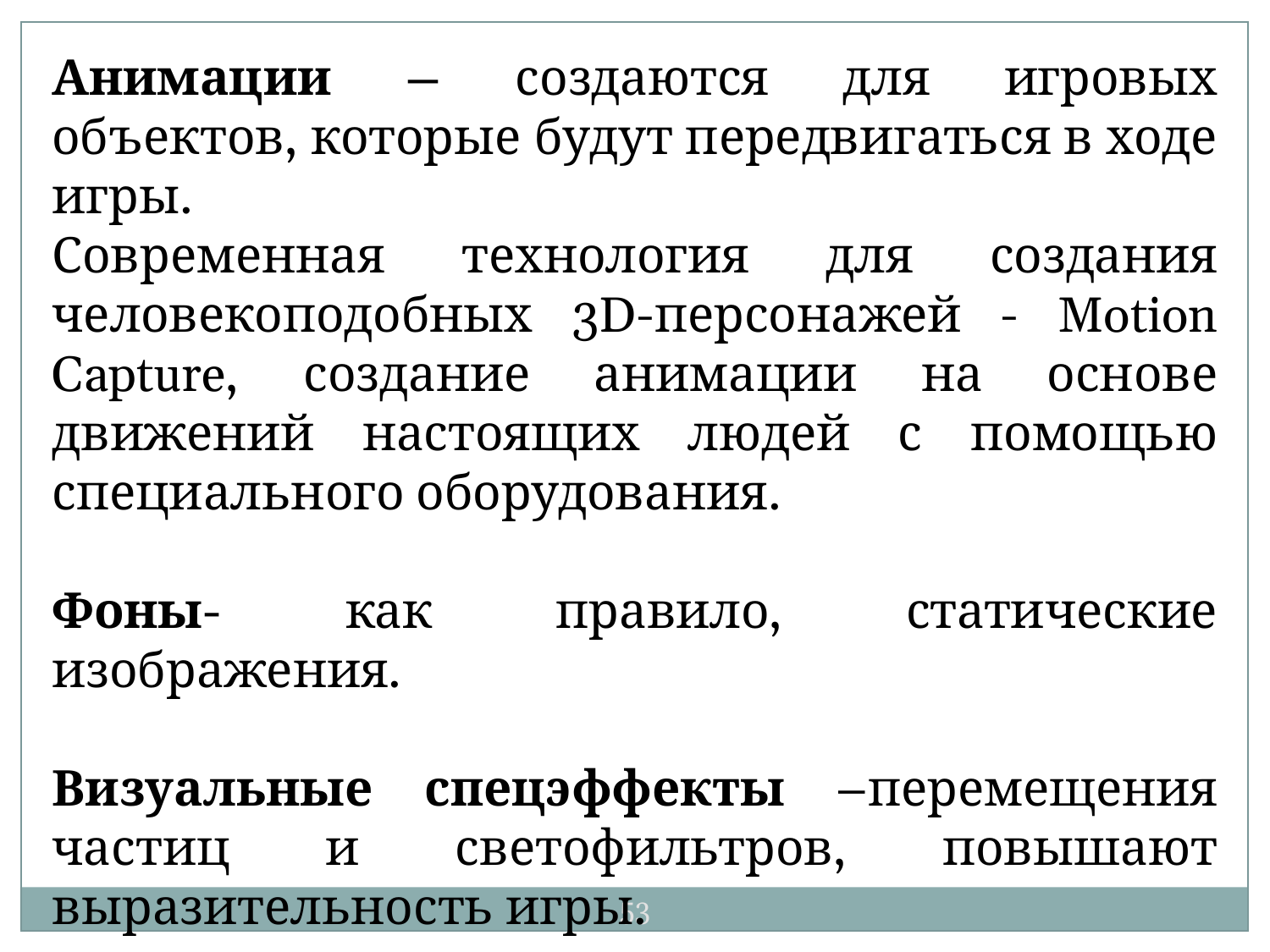

Анимации – создаются для игровых объектов, которые будут передвигаться в ходе игры.
Современная технология для создания человекоподобных 3D-персонажей - Motion Capture, создание анимации на основе движений настоящих людей с помощью специального оборудования.
Фоны- как правило, статические изображения.

Визуальные спецэффекты –перемещения частиц и светофильтров, повышают выразительность игры.
53